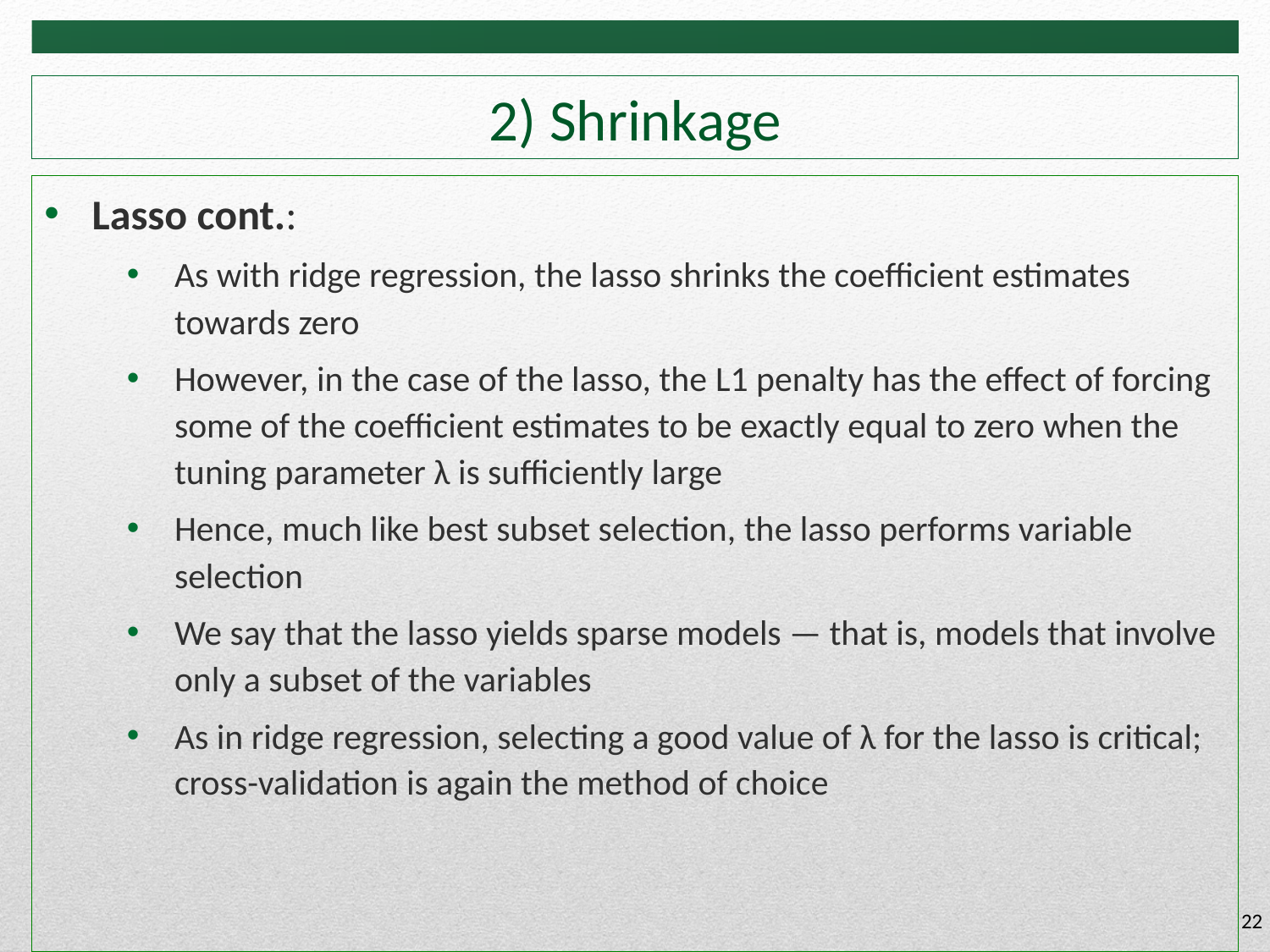

# 2) Shrinkage
Lasso cont.:
As with ridge regression, the lasso shrinks the coefficient estimates towards zero
However, in the case of the lasso, the L1 penalty has the effect of forcing some of the coefficient estimates to be exactly equal to zero when the tuning parameter λ is sufficiently large
Hence, much like best subset selection, the lasso performs variable selection
We say that the lasso yields sparse models — that is, models that involve only a subset of the variables
As in ridge regression, selecting a good value of λ for the lasso is critical; cross-validation is again the method of choice
22